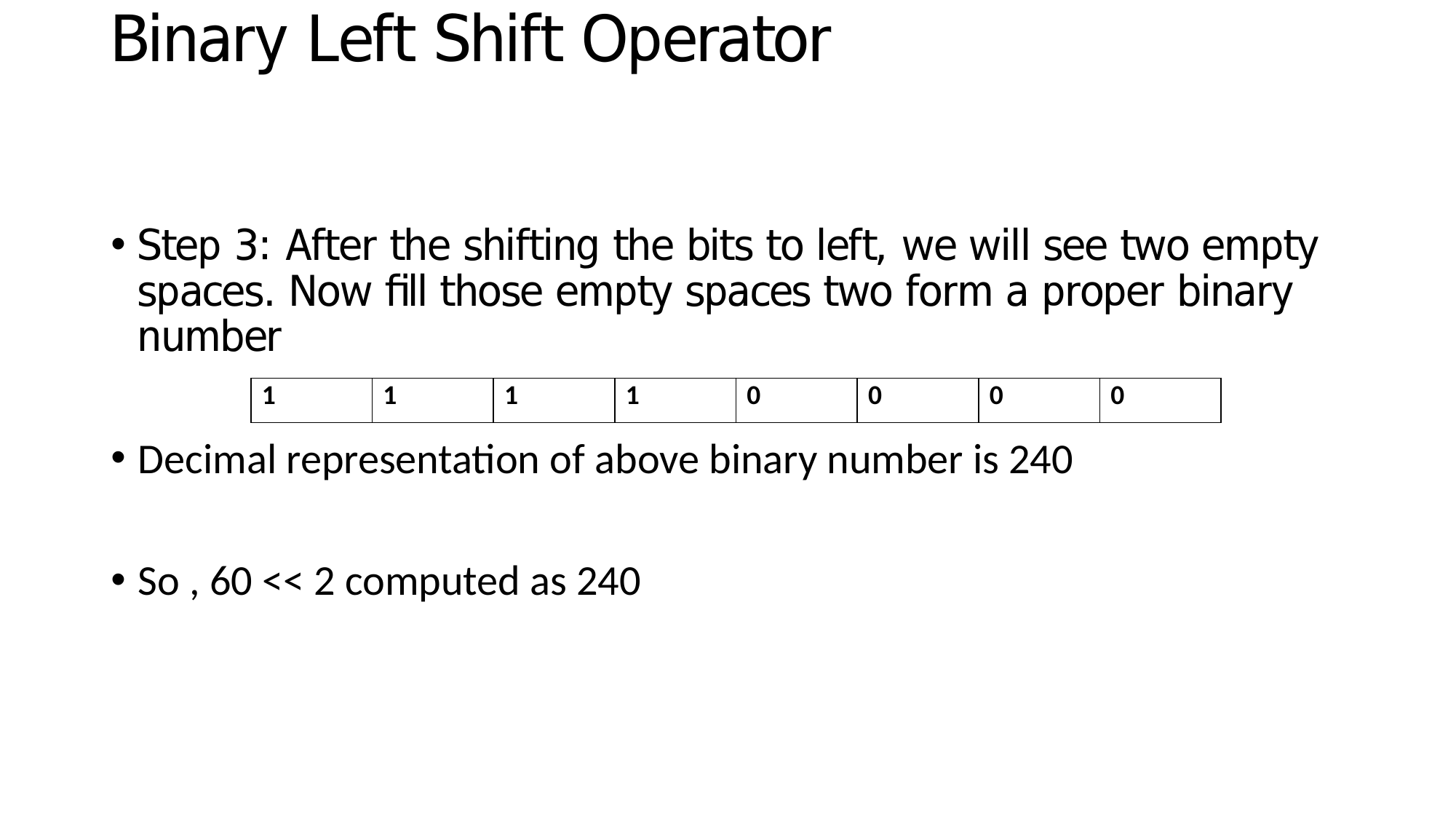

# Binary Left Shift Operator
Step 3: After the shifting the bits to left, we will see two empty spaces. Now fill those empty spaces two form a proper binary number

Decimal representation of above binary number is 240

So , 60 << 2 computed as 240
| 1 | 1 | 1 | 1 | 0 | 0 | 0 | 0 |
| --- | --- | --- | --- | --- | --- | --- | --- |